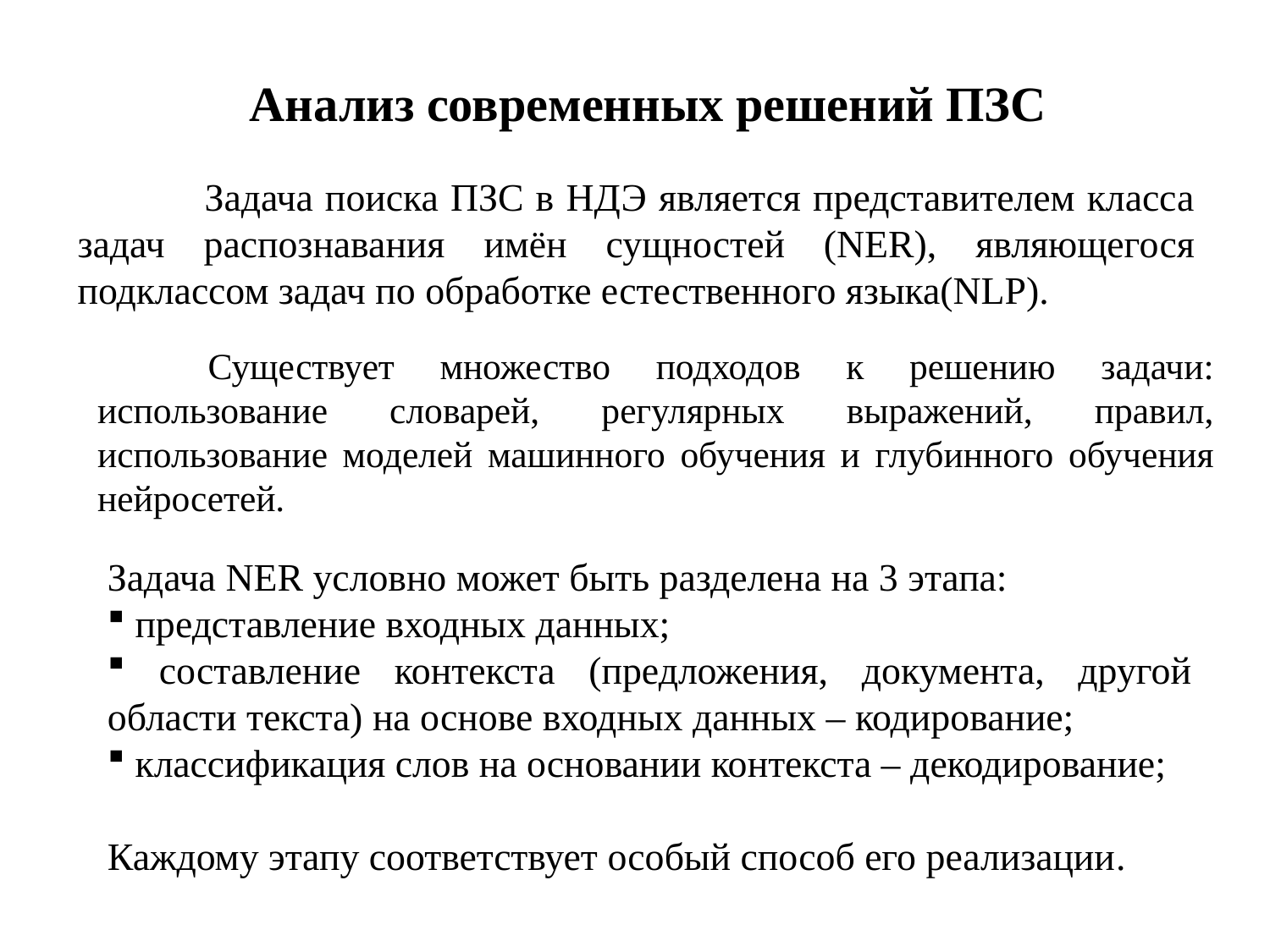

Анализ современных решений ПЗС

	Задача поиска ПЗС в НДЭ является представителем класса задач распознавания имён сущностей (NER), являющегося подклассом задач по обработке естественного языка(NLP).

	Существует множество подходов к решению задачи: использование словарей, регулярных выражений, правил, использование моделей машинного обучения и глубинного обучения нейросетей.

Задача NER условно может быть разделена на 3 этапа:
 представление входных данных;
 составление контекста (предложения, документа, другой области текста) на основе входных данных – кодирование;
 классификация слов на основании контекста – декодирование;

Каждому этапу соответствует особый способ его реализации.